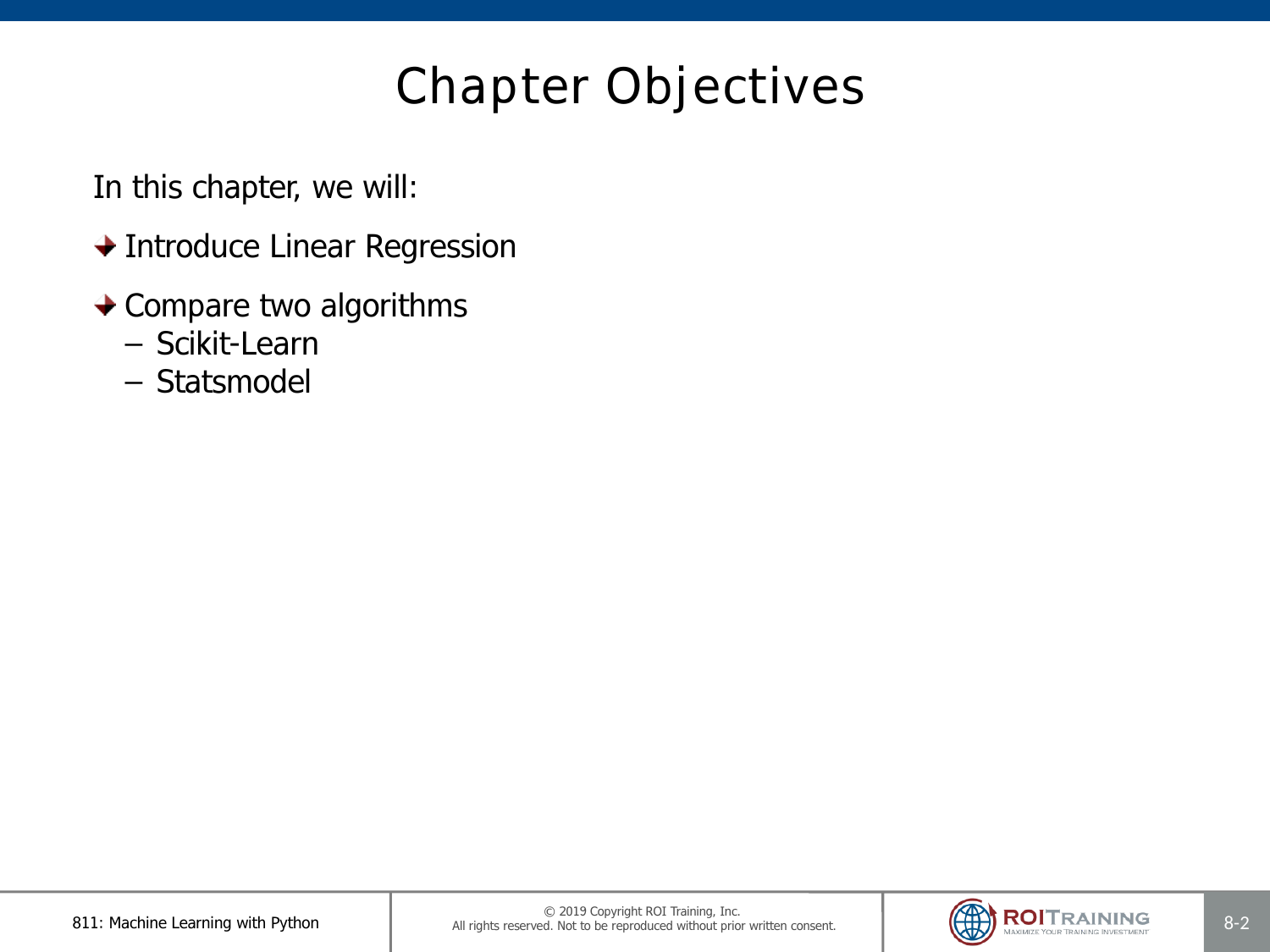

# Chapter Objectives
In this chapter, we will:
Introduce Linear Regression
Compare two algorithms
Scikit-Learn
Statsmodel